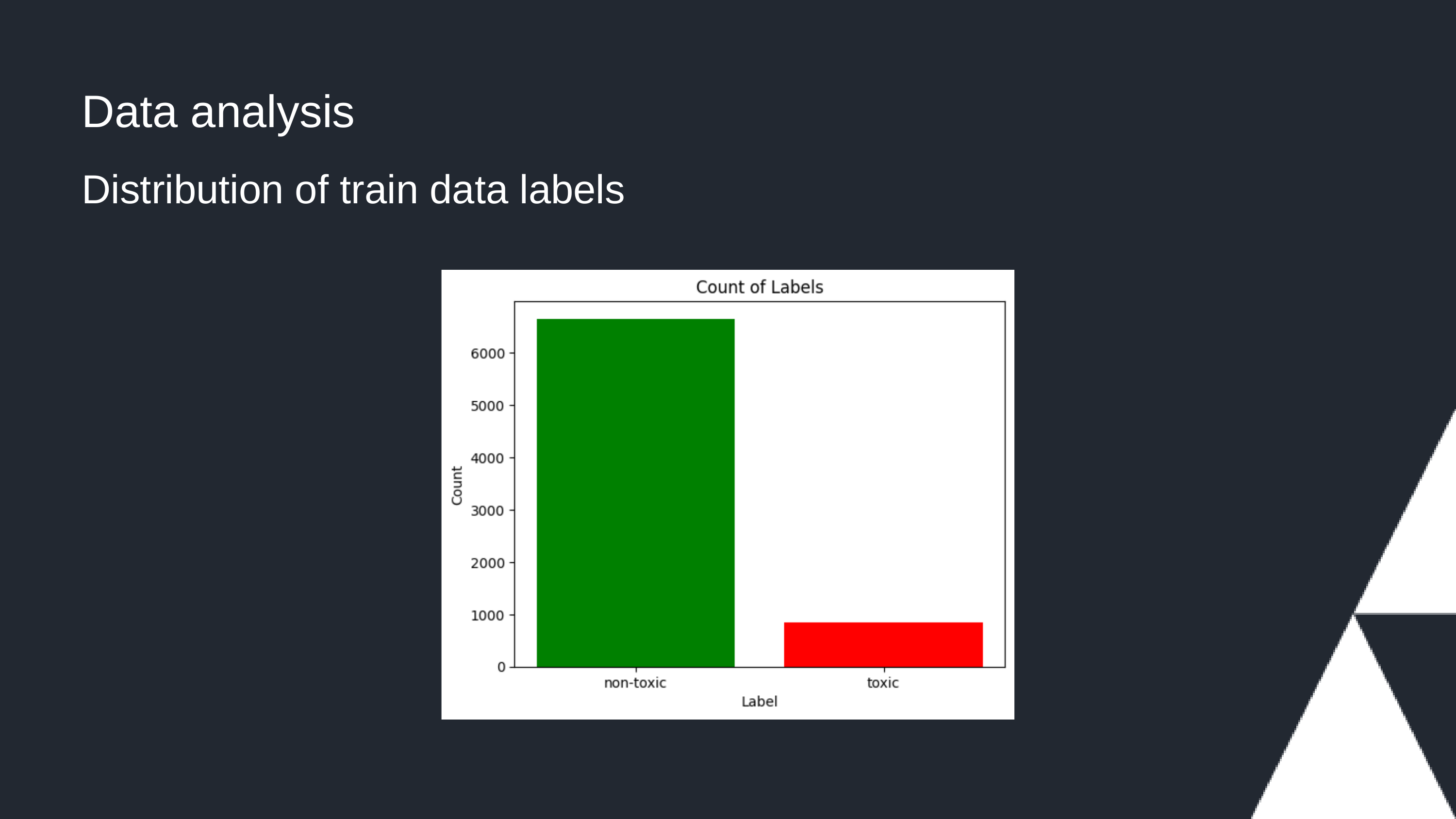

Data analysis
Distribution of train data labels